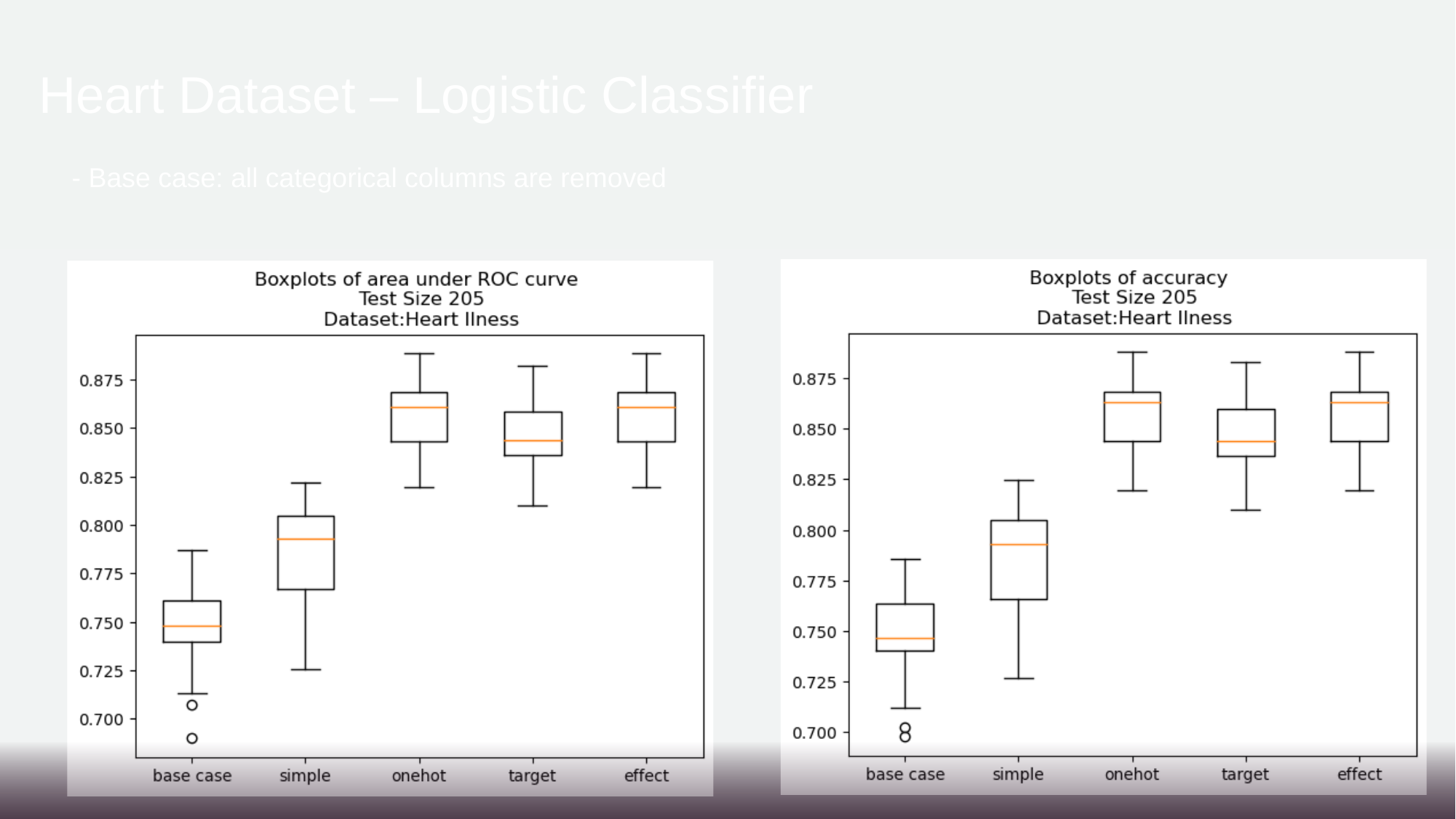

# Heart Dataset – Logistic Classifier

- Base case: all categorical columns are removed